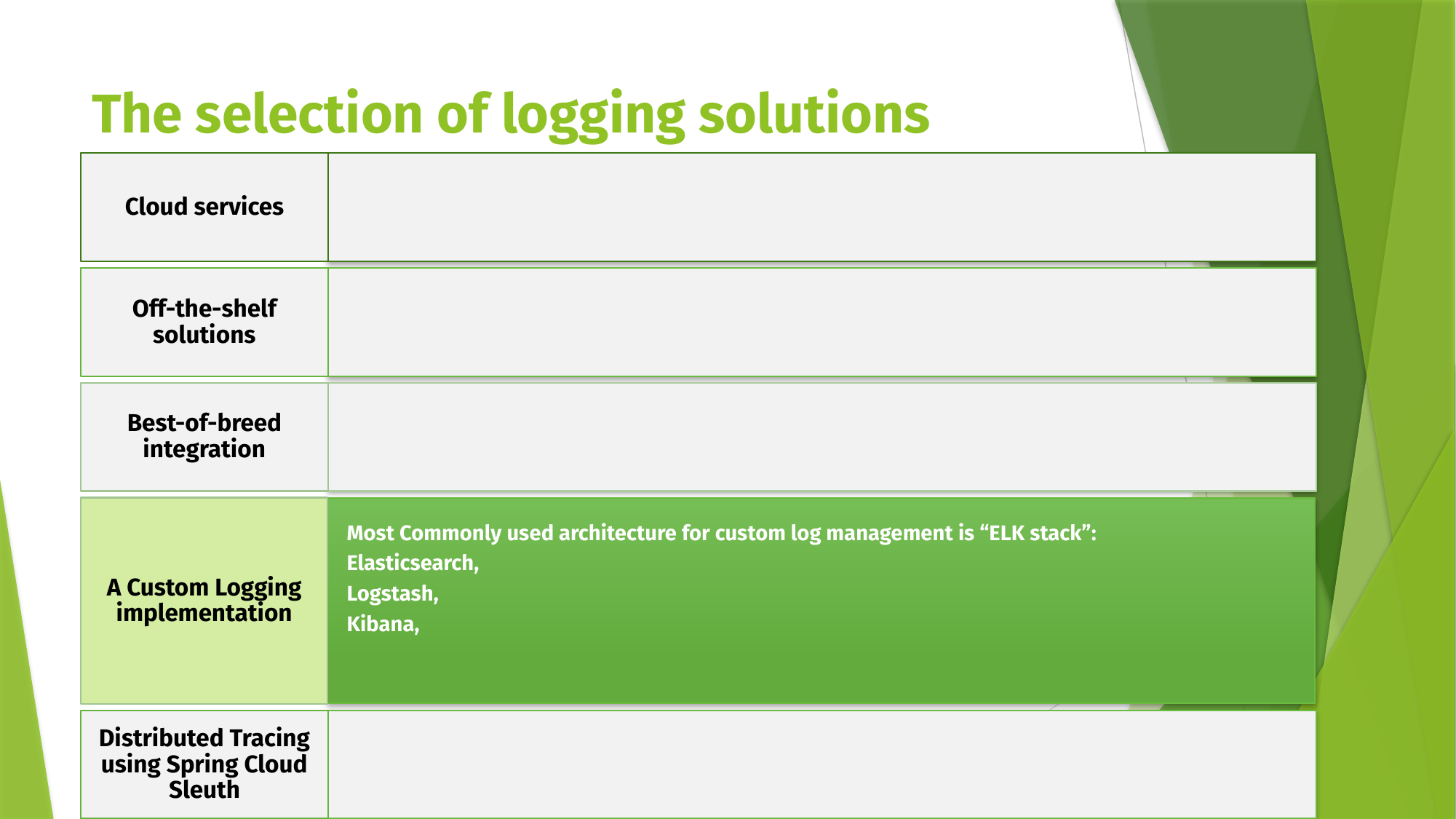

# The selection of logging solutions

Cloud services

Off-the-shelf solutions

Best-of-breed integration
Most Commonly used architecture for custom log management is “ELK stack”:
Elasticsearch,
Logstash,
Kibana,
A Custom Logging implementation

Distributed Tracing using Spring Cloud Sleuth